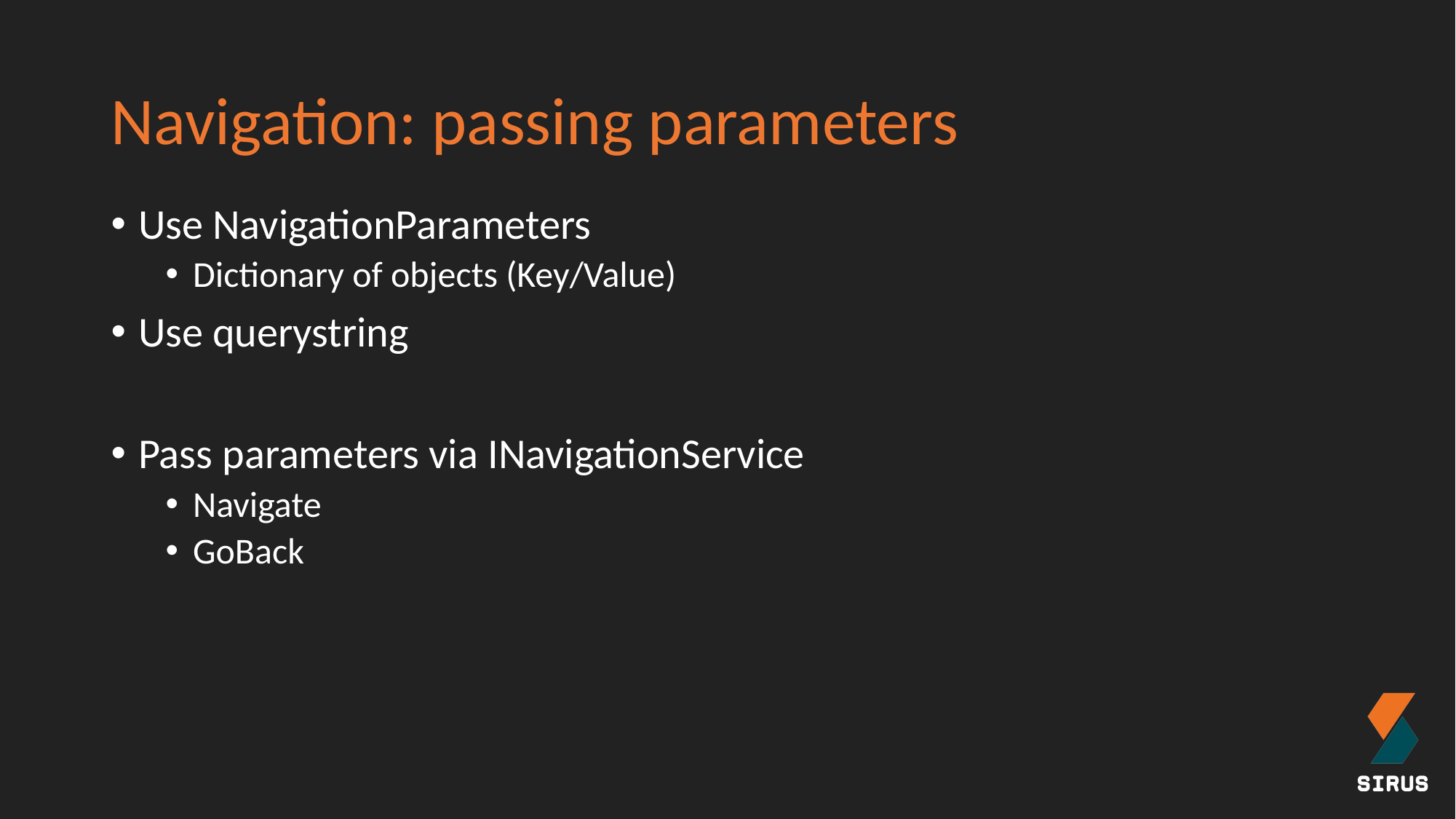

# Navigation: passing parameters
Use NavigationParameters
Dictionary of objects (Key/Value)
Use querystring

Pass parameters via INavigationService
Navigate
GoBack